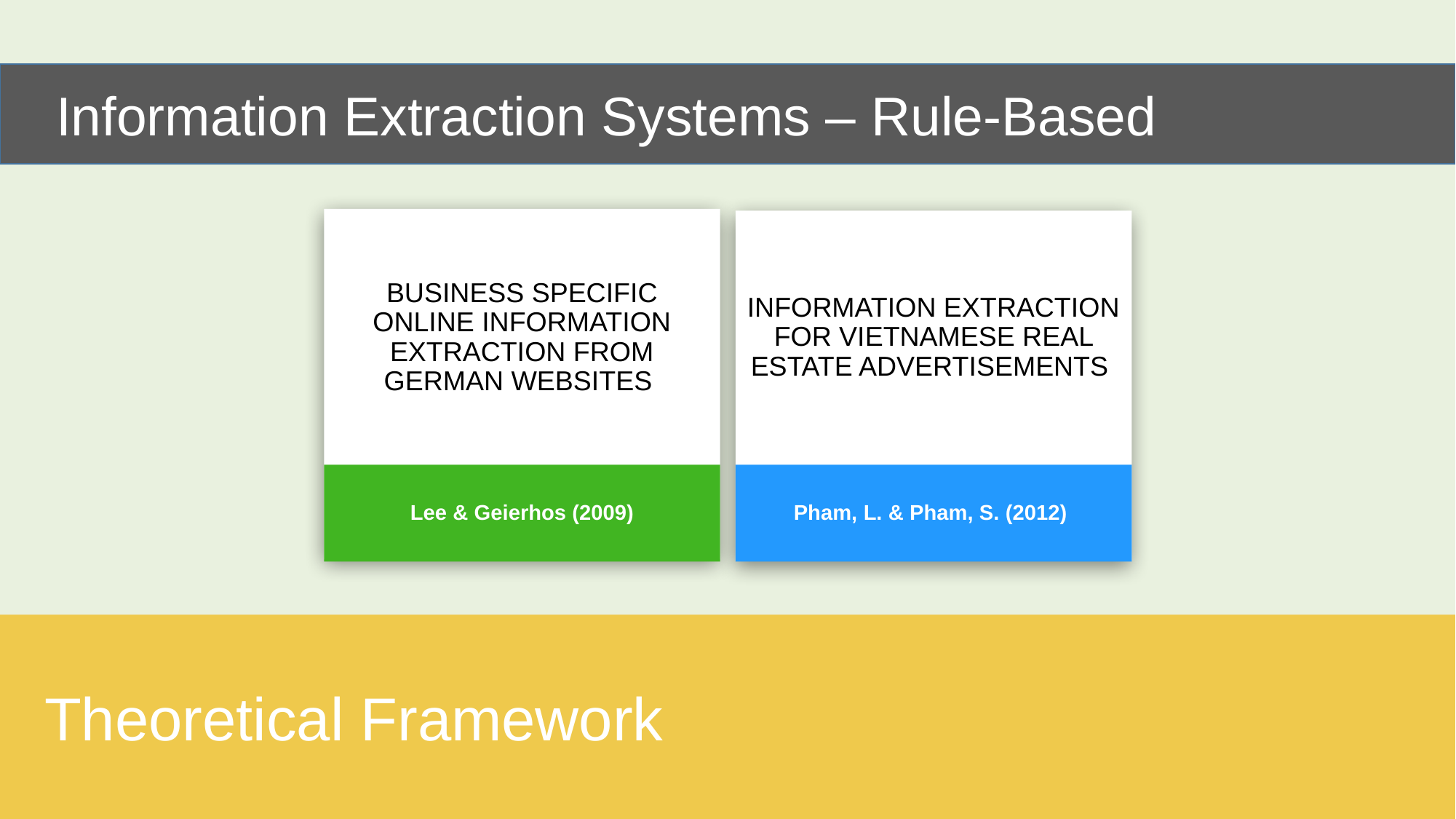

Information Extraction Systems – Rule-Based

BUSINESS SPECIFIC ONLINE INFORMATION EXTRACTION FROM GERMAN WEBSITES
Lee & Geierhos (2009)

INFORMATION EXTRACTION FOR VIETNAMESE REAL ESTATE ADVERTISEMENTS
Pham, L. & Pham, S. (2012)
  Theoretical Framework